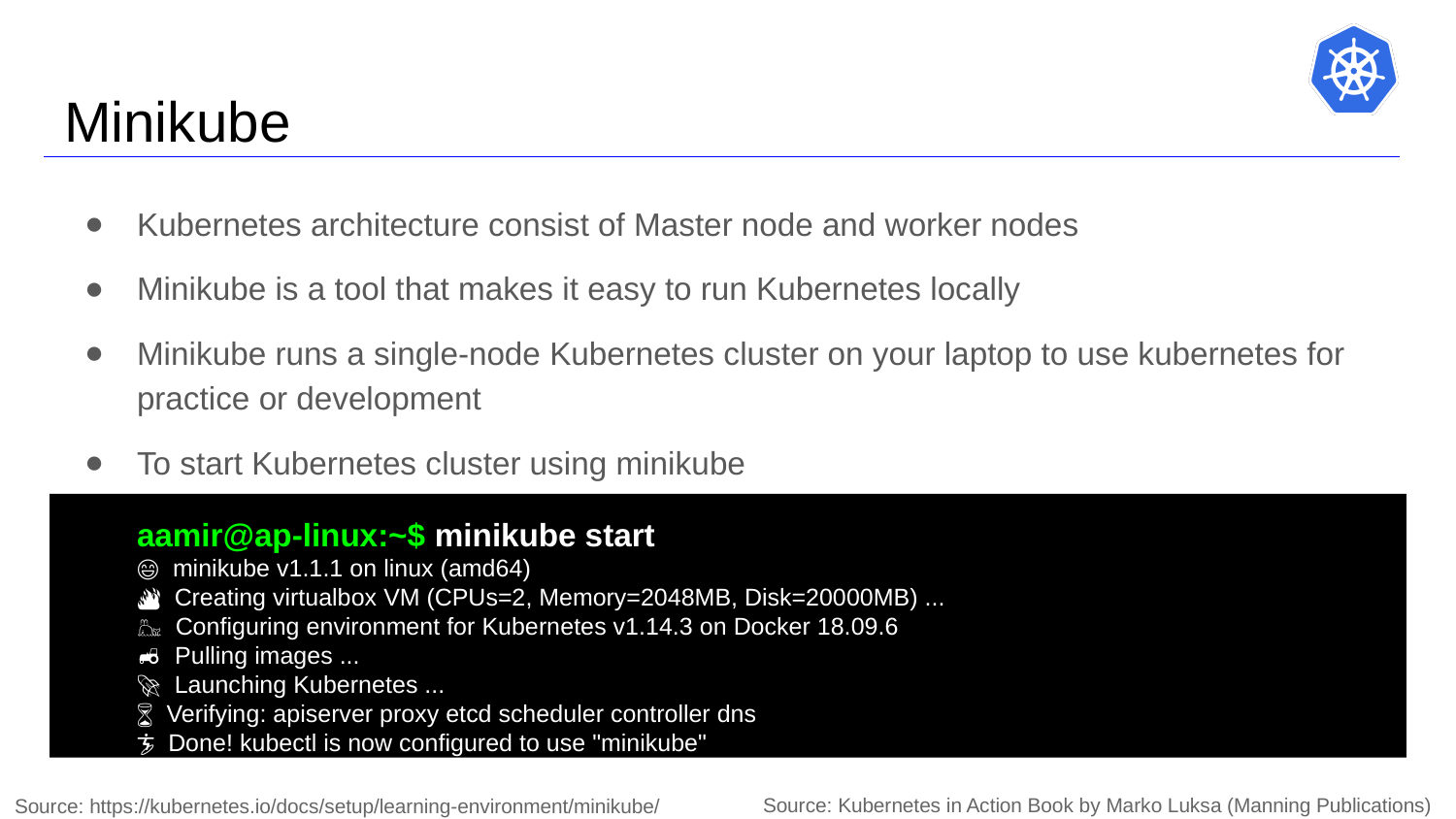

# Minikube
Kubernetes architecture consist of Master node and worker nodes
Minikube is a tool that makes it easy to run Kubernetes locally
Minikube runs a single-node Kubernetes cluster on your laptop to use kubernetes for practice or development
To start Kubernetes cluster using minikube
aamir@ap-linux:~$ minikube start
😄  minikube v1.1.1 on linux (amd64)
🔥  Creating virtualbox VM (CPUs=2, Memory=2048MB, Disk=20000MB) ...
🐳  Configuring environment for Kubernetes v1.14.3 on Docker 18.09.6
🚜  Pulling images ...
🚀  Launching Kubernetes ...
⌛  Verifying: apiserver proxy etcd scheduler controller dns
🏄  Done! kubectl is now configured to use "minikube"

Source: https://kubernetes.io/docs/setup/learning-environment/minikube/